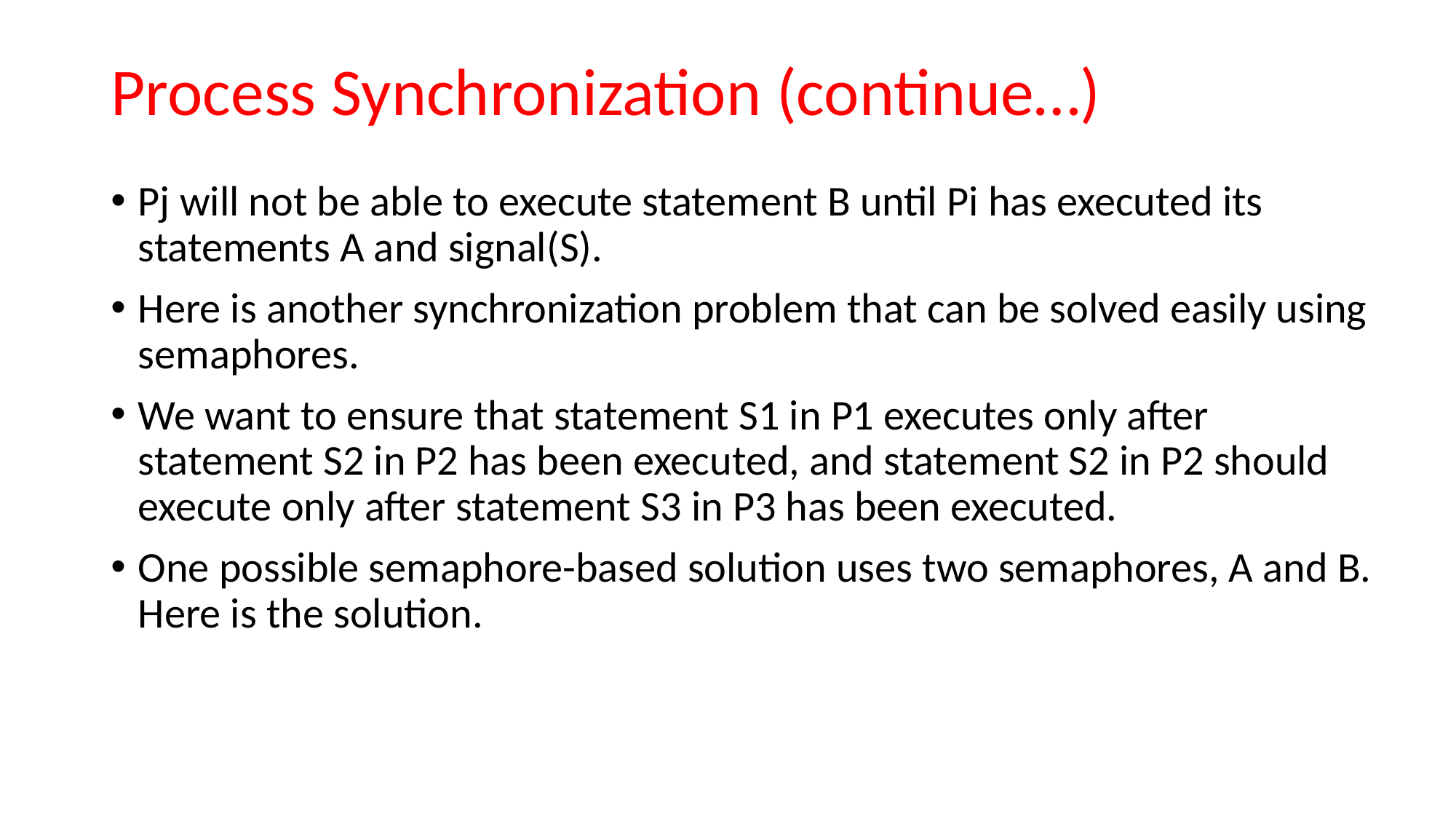

# Process Synchronization (continue…)
Pj will not be able to execute statement B until Pi has executed its statements A and signal(S).
Here is another synchronization problem that can be solved easily using semaphores.
We want to ensure that statement S1 in P1 executes only after statement S2 in P2 has been executed, and statement S2 in P2 should execute only after statement S3 in P3 has been executed.
One possible semaphore-based solution uses two semaphores, A and B. Here is the solution.